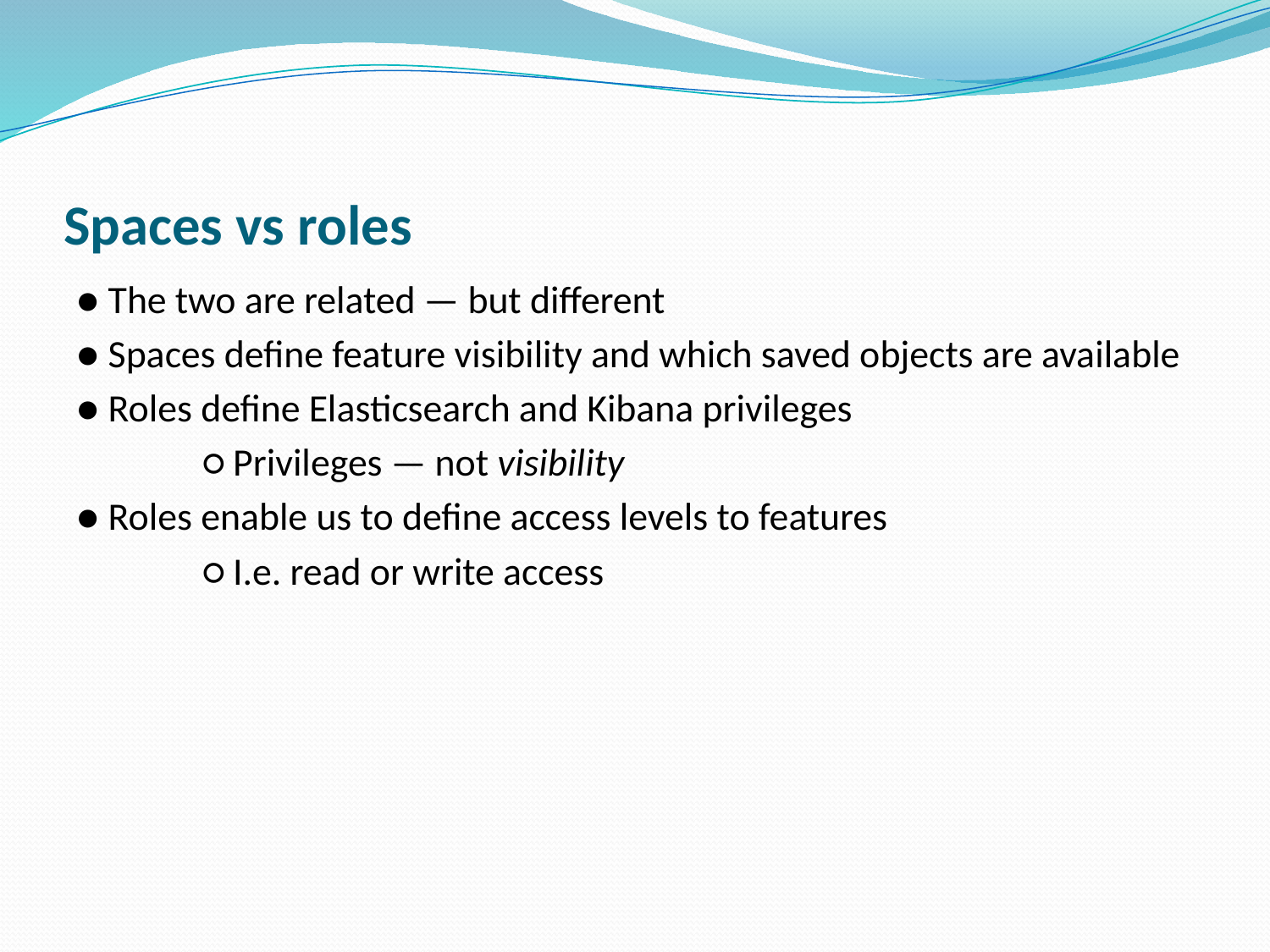

# Spaces vs roles
● The two are related — but different
● Spaces define feature visibility and which saved objects are available
● Roles define Elasticsearch and Kibana privileges
	○ Privileges — not visibility
● Roles enable us to define access levels to features
	○ I.e. read or write access